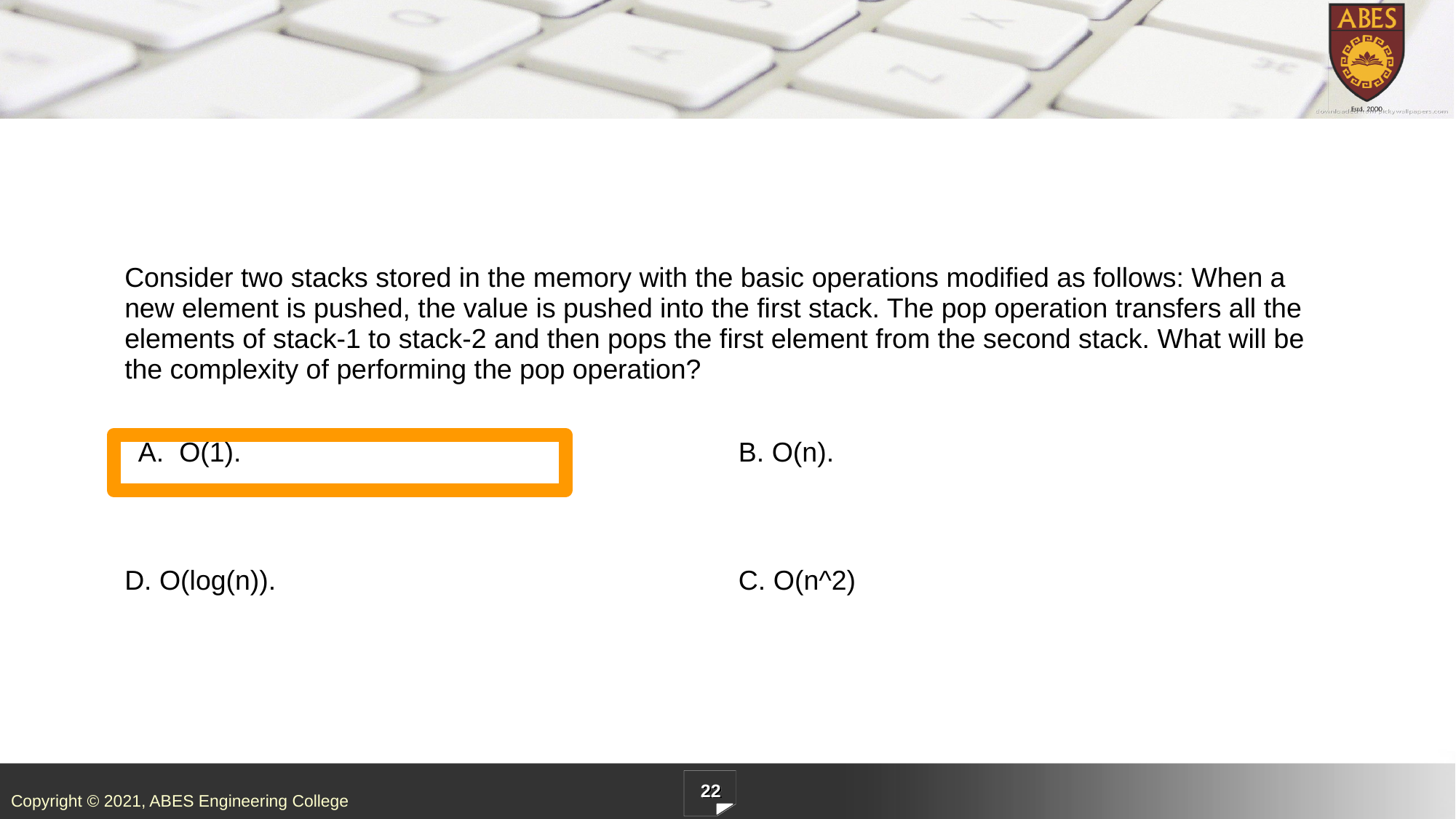

| Consider two stacks stored in the memory with the basic operations modified as follows: When a new element is pushed, the value is pushed into the first stack. The pop operation transfers all the elements of stack-1 to stack-2 and then pops the first element from the second stack. What will be the complexity of performing the pop operation? |  |
| --- | --- |
| O(1). | B. O(n). |
| D. O(log(n)). | C. O(n^2) |

22